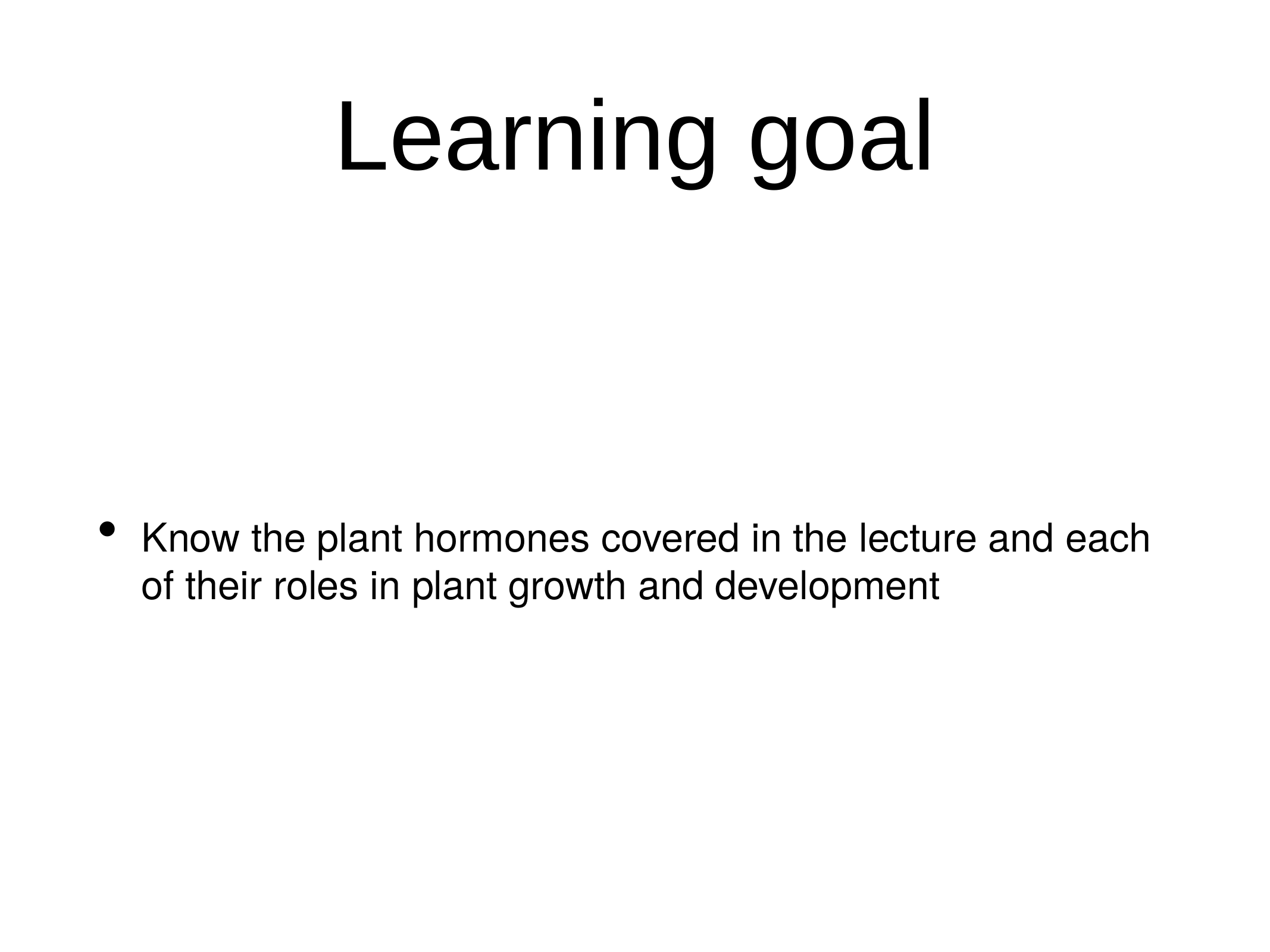

# Learning goal
Know the plant hormones covered in the lecture and each of their roles in plant growth and development